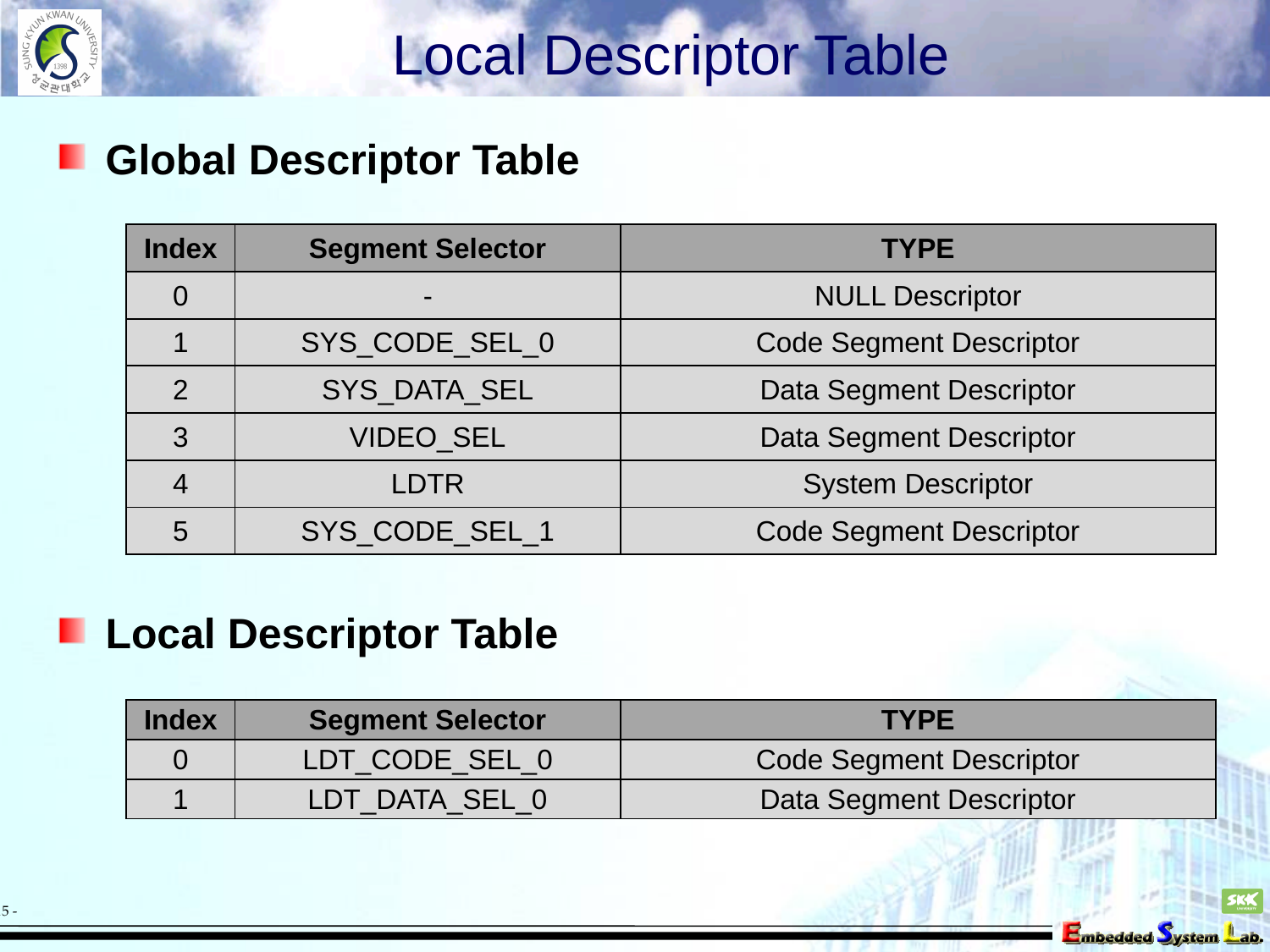

# Local Descriptor Table
Global Descriptor Table

Local Descriptor Table

| Index | Segment Selector | TYPE |
| --- | --- | --- |
| 0 | - | NULL Descriptor |
| 1 | SYS\_CODE\_SEL\_0 | Code Segment Descriptor |
| 2 | SYS\_DATA\_SEL | Data Segment Descriptor |
| 3 | VIDEO\_SEL | Data Segment Descriptor |
| 4 | LDTR | System Descriptor |
| 5 | SYS\_CODE\_SEL\_1 | Code Segment Descriptor |
| Index | Segment Selector | TYPE |
| --- | --- | --- |
| 0 | LDT\_CODE\_SEL\_0 | Code Segment Descriptor |
| 1 | LDT\_DATA\_SEL\_0 | Data Segment Descriptor |